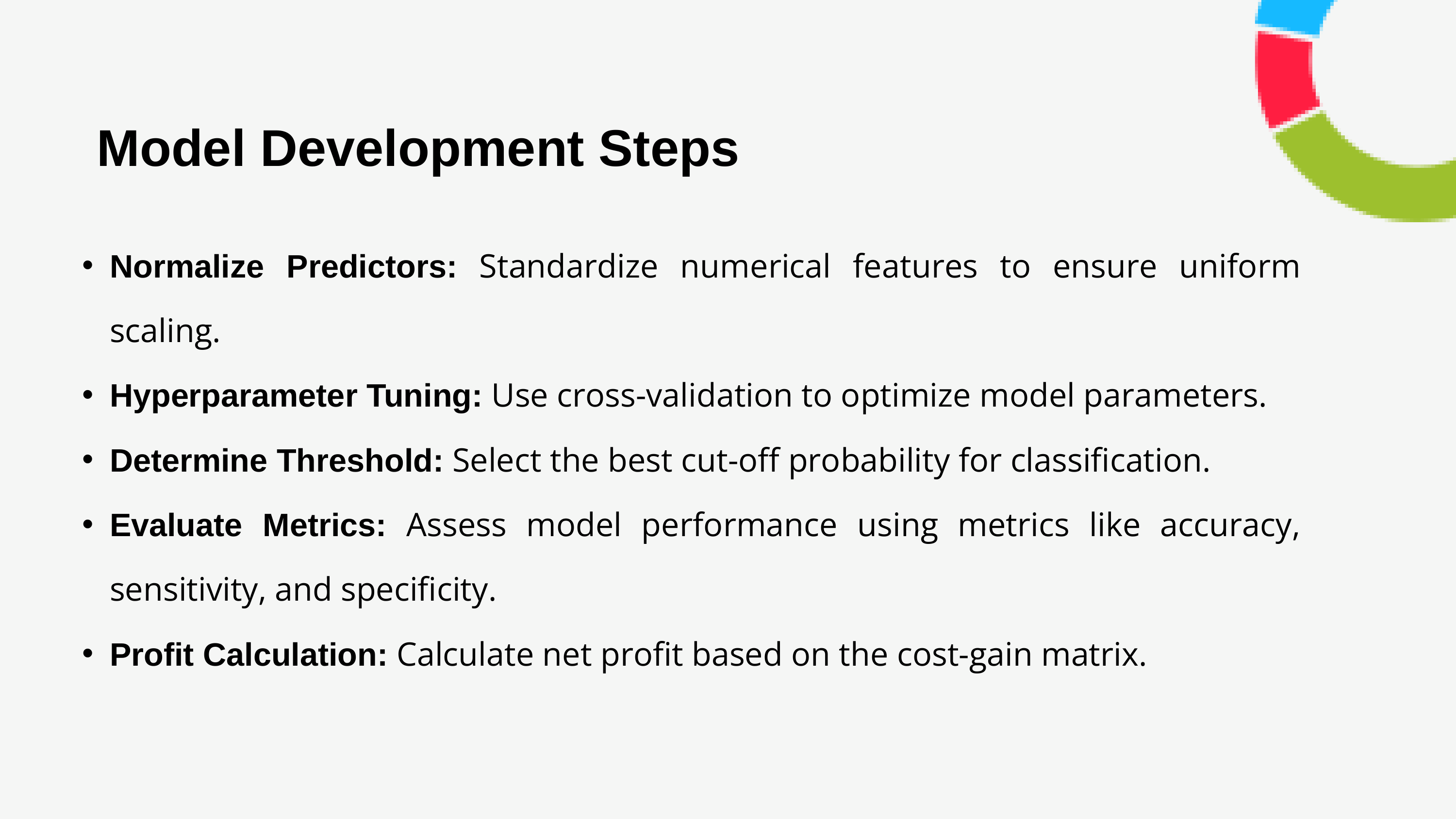

Model Development Steps
Normalize Predictors: Standardize numerical features to ensure uniform scaling.
Hyperparameter Tuning: Use cross-validation to optimize model parameters.
Determine Threshold: Select the best cut-off probability for classification.
Evaluate Metrics: Assess model performance using metrics like accuracy, sensitivity, and specificity.
Profit Calculation: Calculate net profit based on the cost-gain matrix.